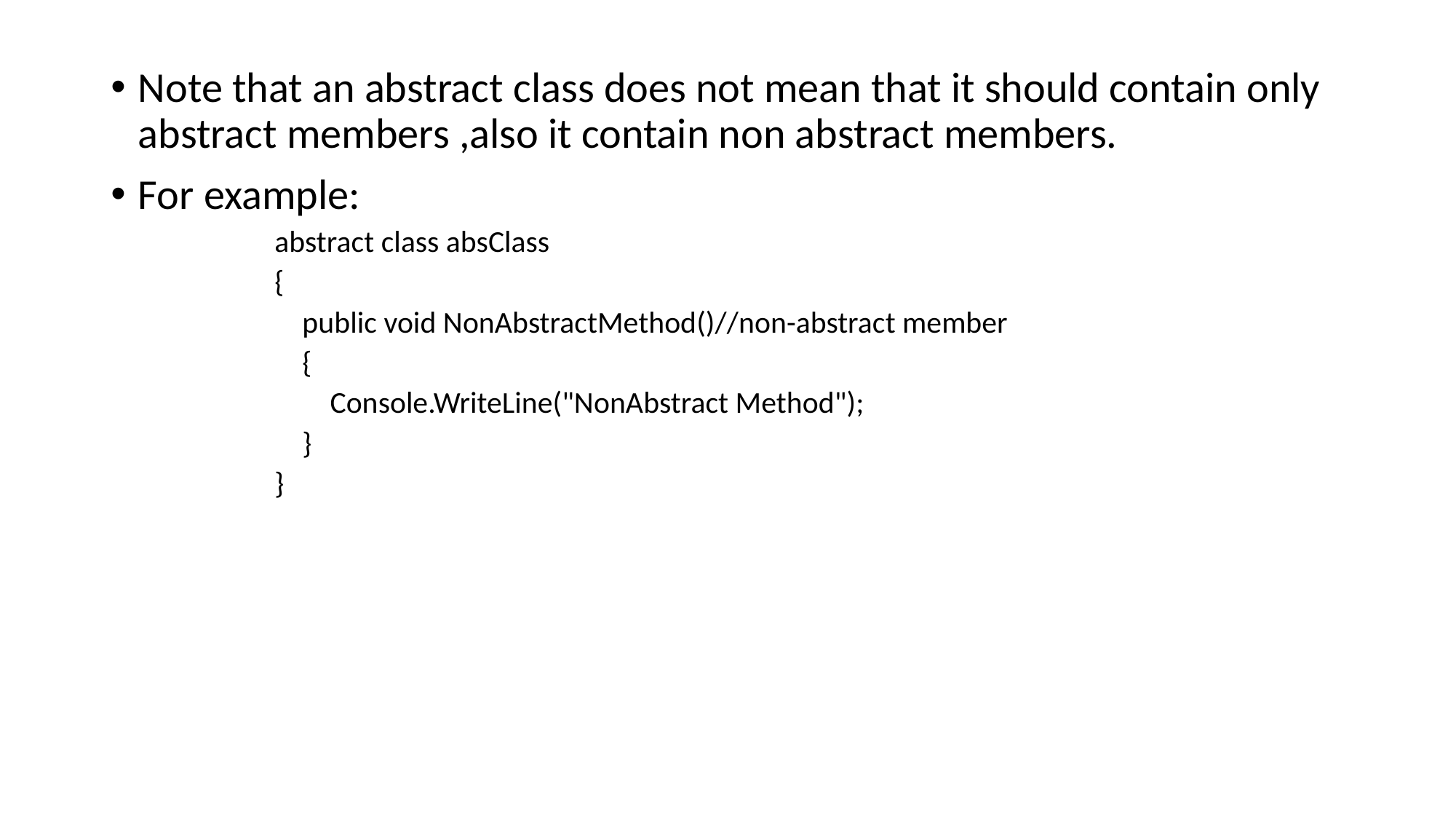

Note that an abstract class does not mean that it should contain only abstract members ,also it contain non abstract members.
For example:
abstract class absClass
{
    public void NonAbstractMethod()//non-abstract member
    {
        Console.WriteLine("NonAbstract Method");
    }
}